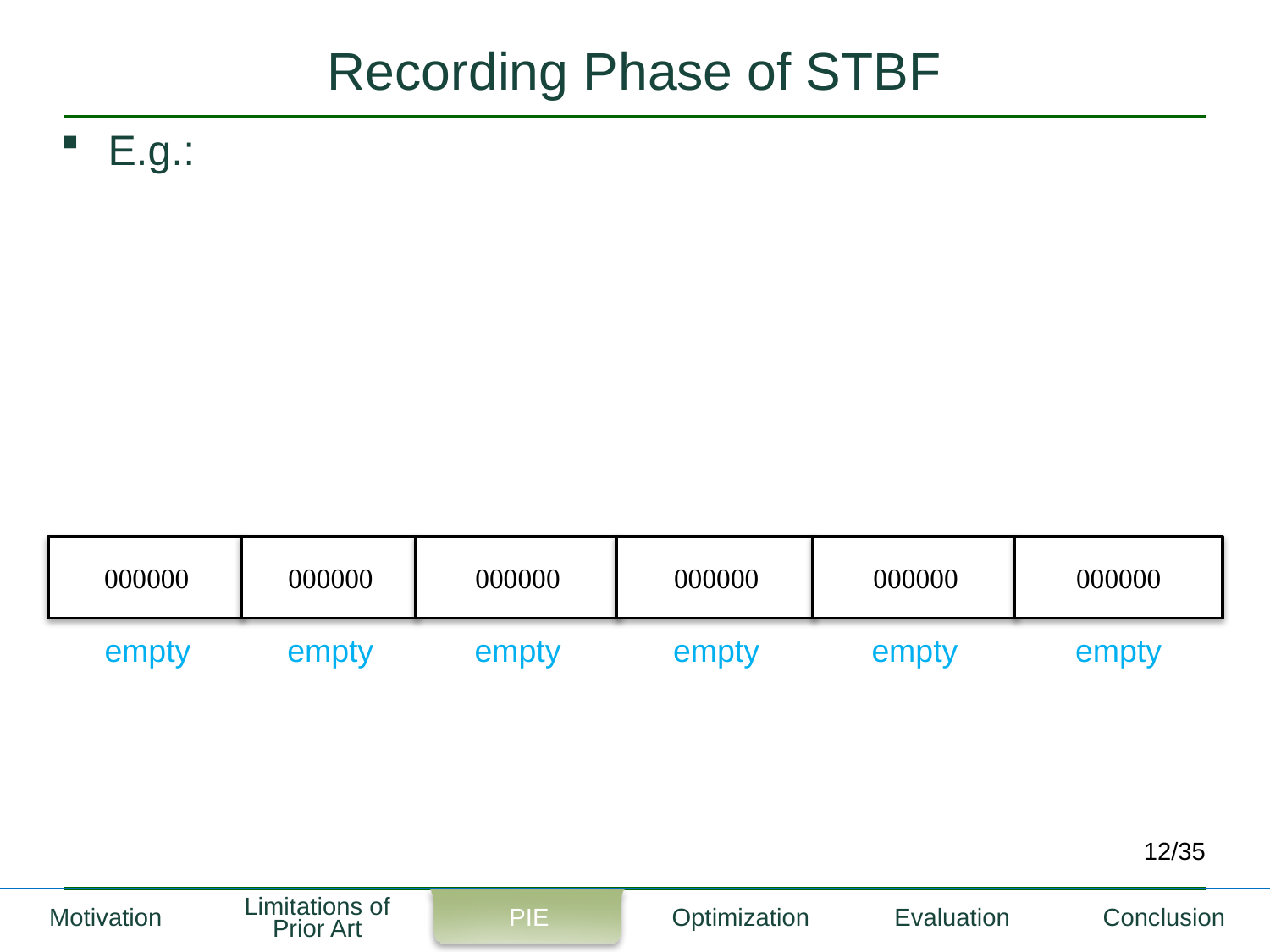

# Recording Phase of STBF

E.g.:

000000
000000
000000
000000
000000
000000
empty
empty
empty
empty
empty
empty